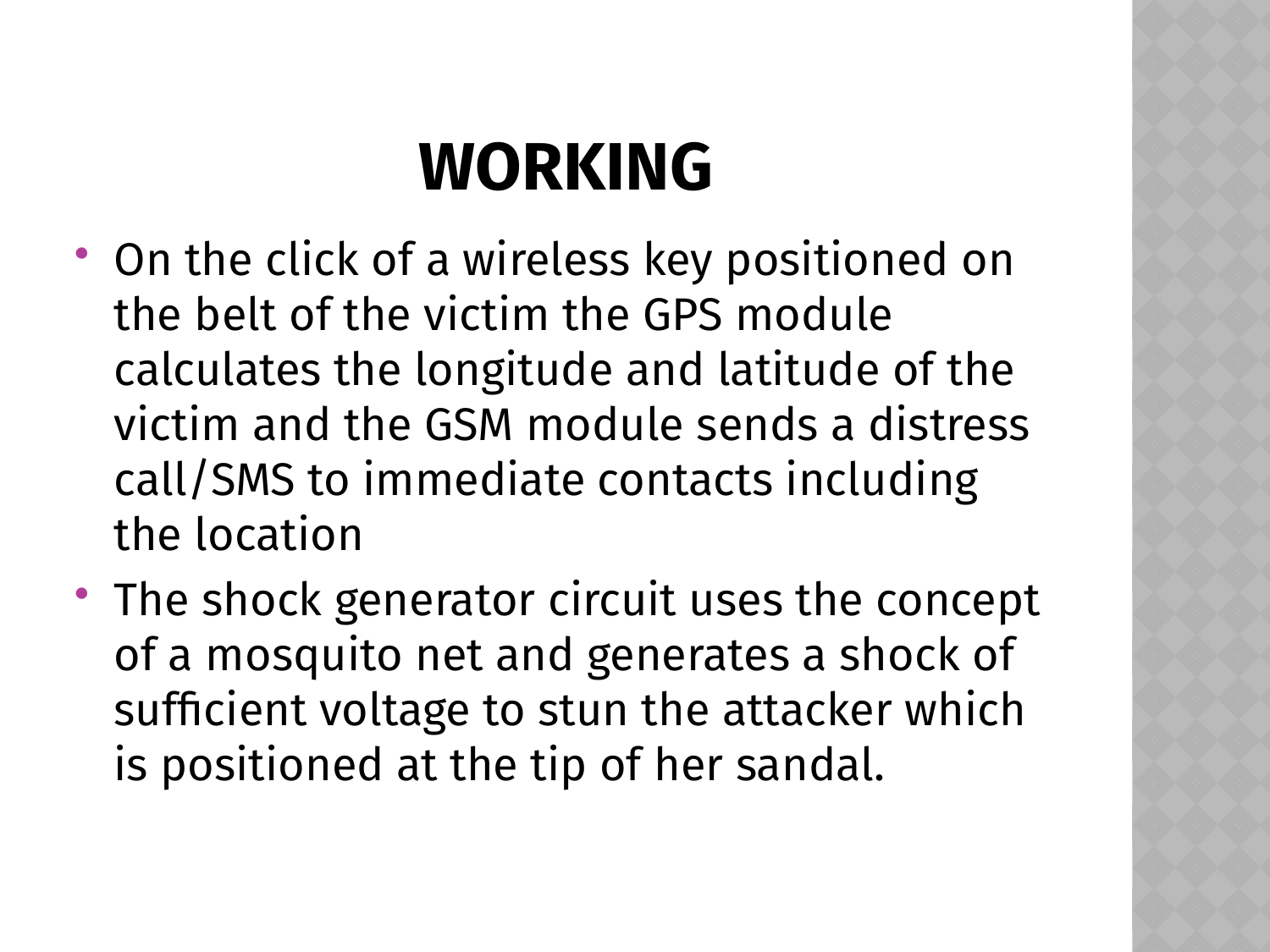

# WORKING
On the click of a wireless key positioned on the belt of the victim the GPS module calculates the longitude and latitude of the victim and the GSM module sends a distress call/SMS to immediate contacts including the location
The shock generator circuit uses the concept of a mosquito net and generates a shock of sufficient voltage to stun the attacker which is positioned at the tip of her sandal.